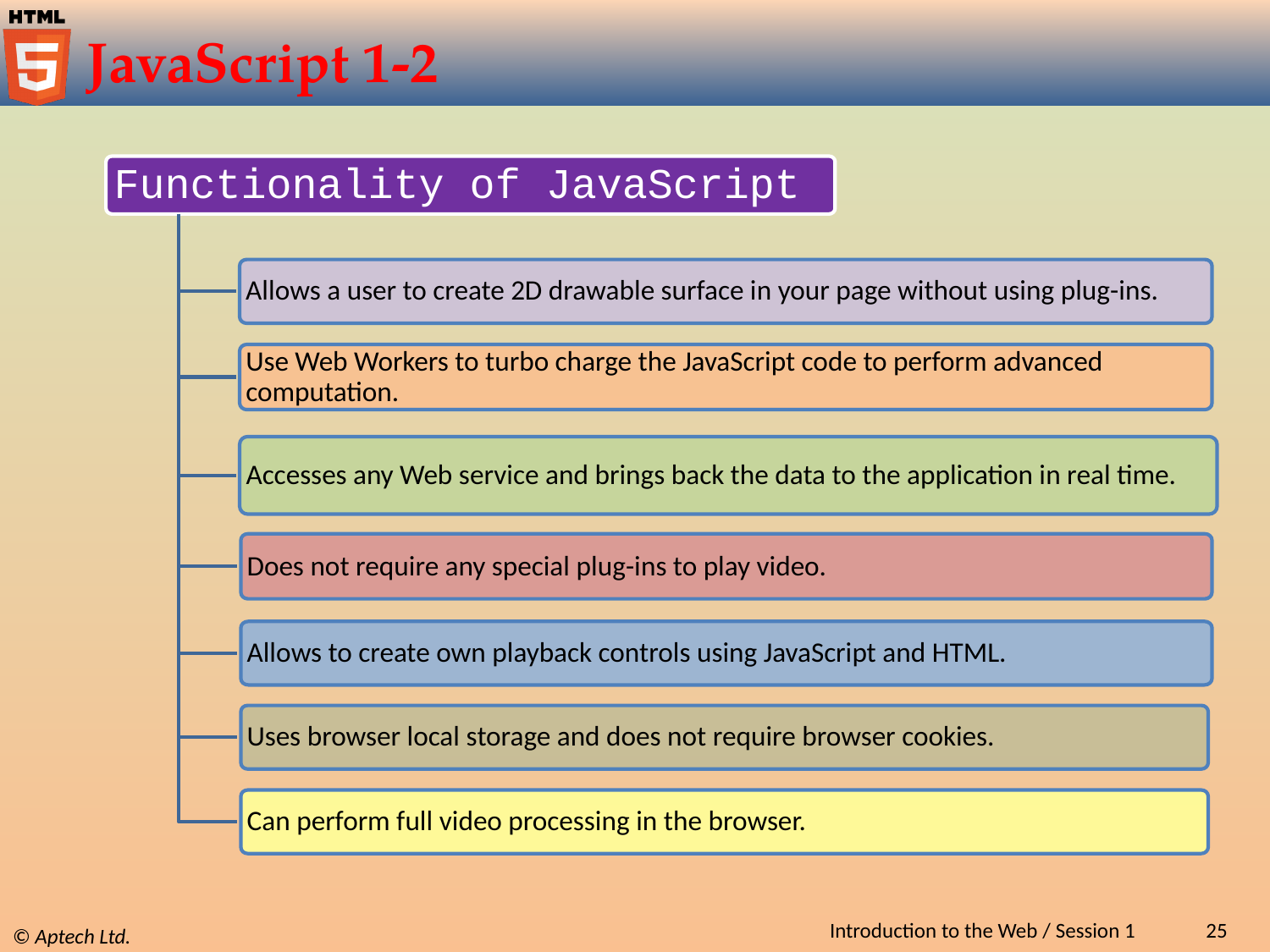

# JavaScript 1-2
Functionality of JavaScript

Allows a user to create 2D drawable surface in your page without using plug-ins.
Use Web Workers to turbo charge the JavaScript code to perform advanced computation.
Accesses any Web service and brings back the data to the application in real time.
Does not require any special plug-ins to play video.
Allows to create own playback controls using JavaScript and HTML.
Uses browser local storage and does not require browser cookies.
Can perform full video processing in the browser.
Introduction to the Web / Session 1
25